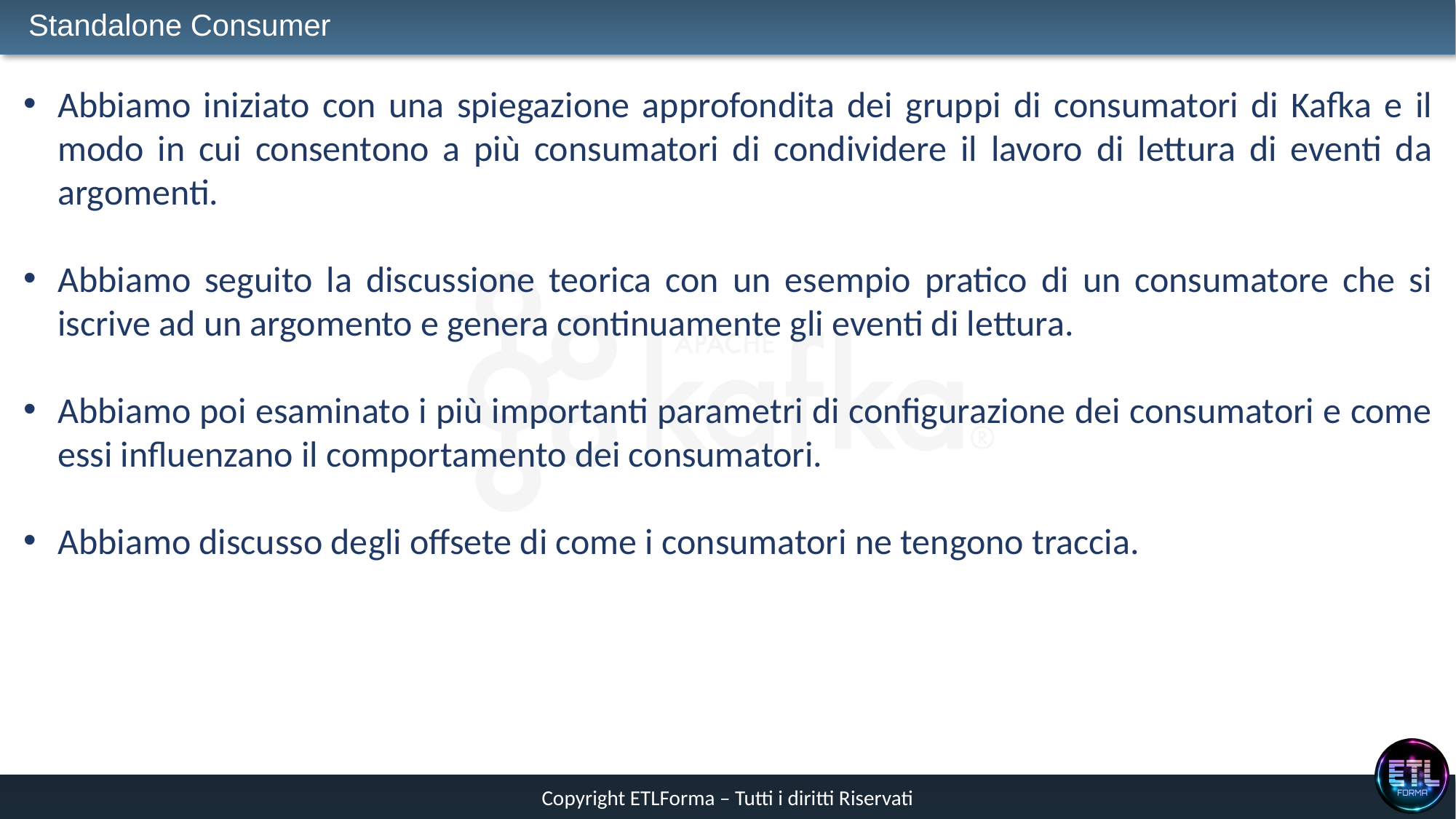

# Standalone Consumer
Abbiamo iniziato con una spiegazione approfondita dei gruppi di consumatori di Kafka e il modo in cui consentono a più consumatori di condividere il lavoro di lettura di eventi da argomenti.

Abbiamo seguito la discussione teorica con un esempio pratico di un consumatore che si iscrive ad un argomento e genera continuamente gli eventi di lettura.

Abbiamo poi esaminato i più importanti parametri di configurazione dei consumatori e come essi influenzano il comportamento dei consumatori.

Abbiamo discusso degli offsete di come i consumatori ne tengono traccia.